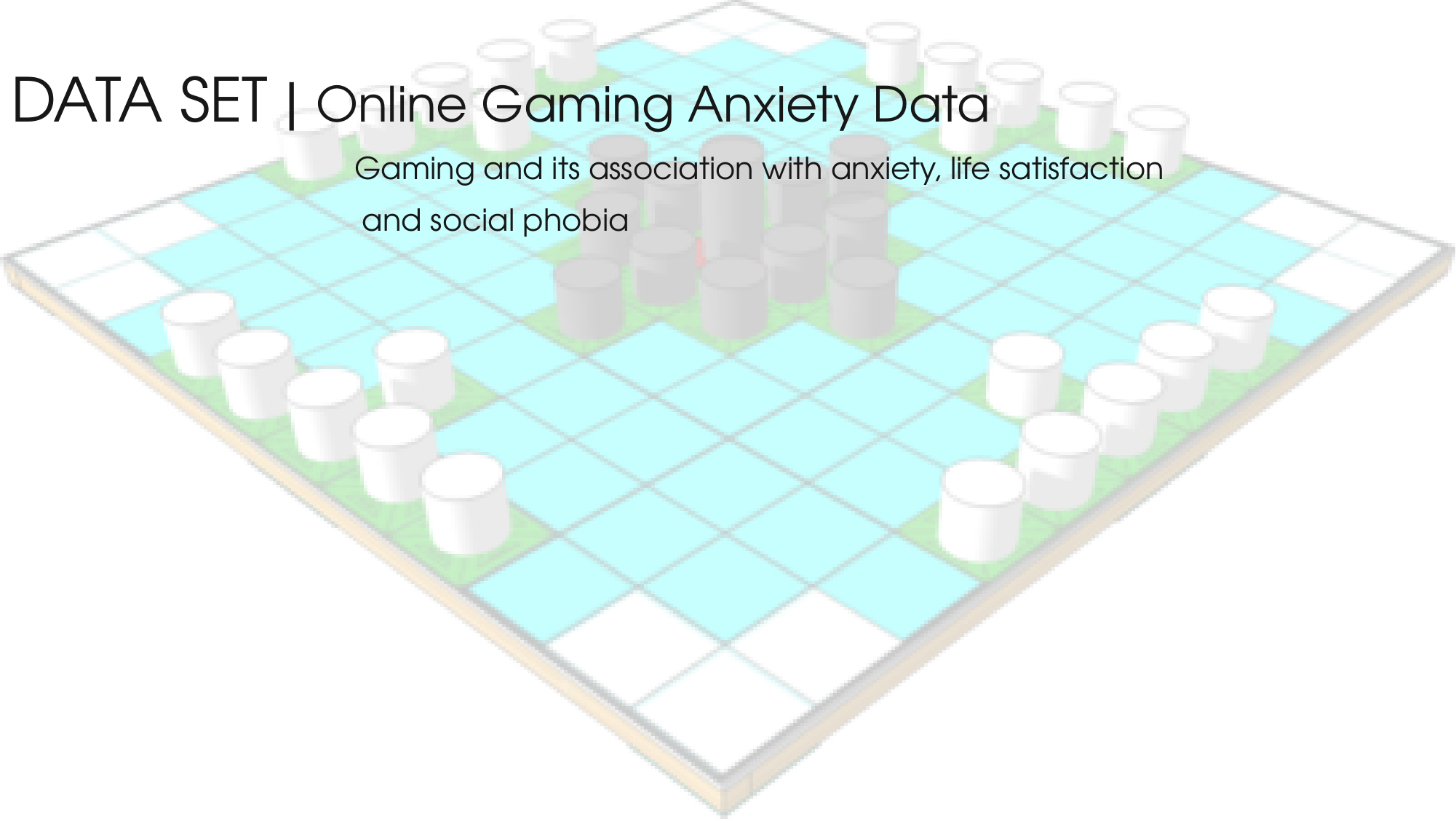

DATA SET | Online Gaming Anxiety Data
                                             Gaming and its association with anxiety, life satisfaction
                                          and social phobia